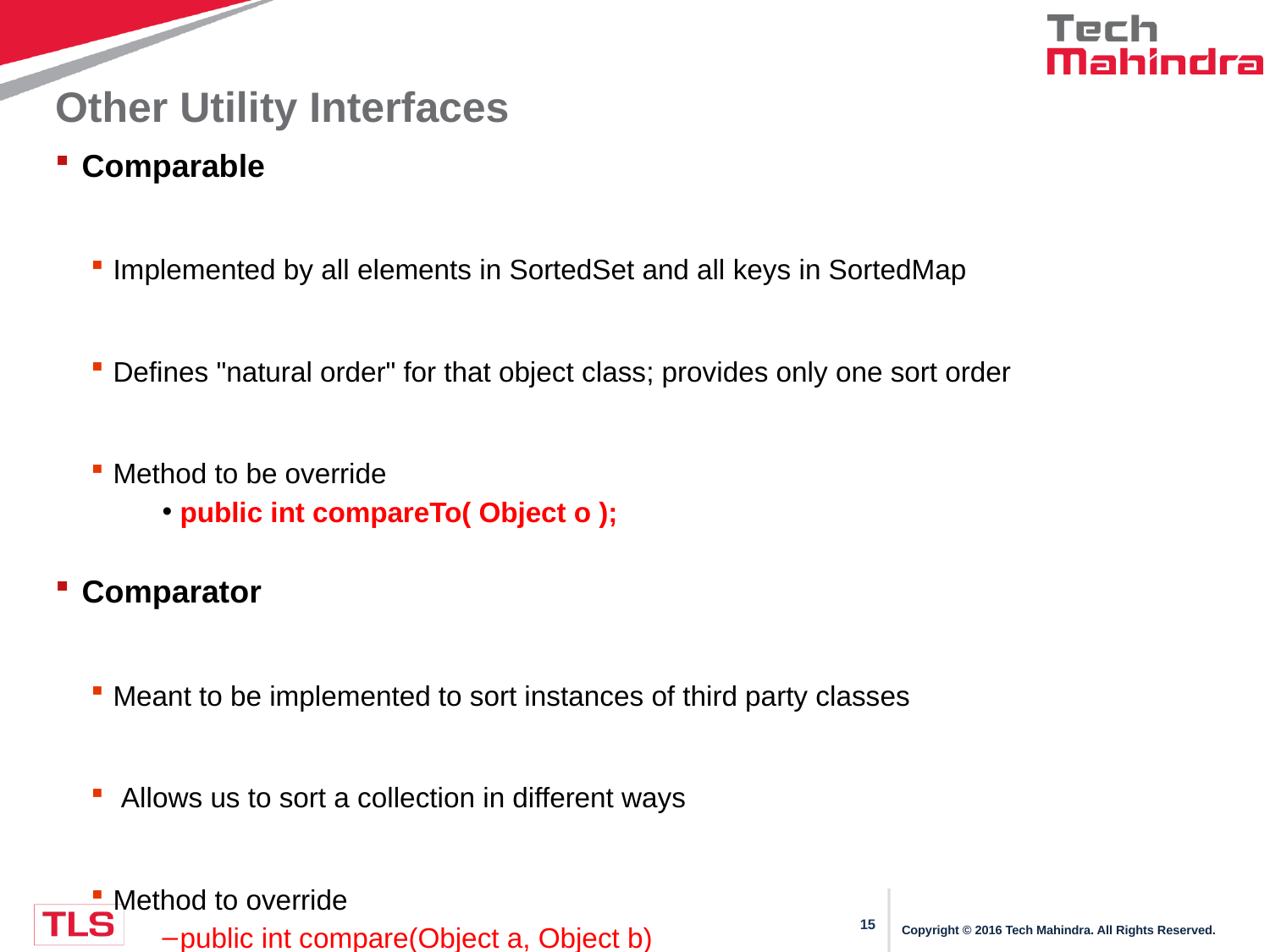

# Other Utility Interfaces
Comparable

Implemented by all elements in SortedSet and all keys in SortedMap

Defines "natural order" for that object class; provides only one sort order

Method to be override
public int compareTo( Object o );

Comparator

Meant to be implemented to sort instances of third party classes

 Allows us to sort a collection in different ways

Method to override
public int compare(Object a, Object b)
Copyright © 2016 Tech Mahindra. All Rights Reserved.